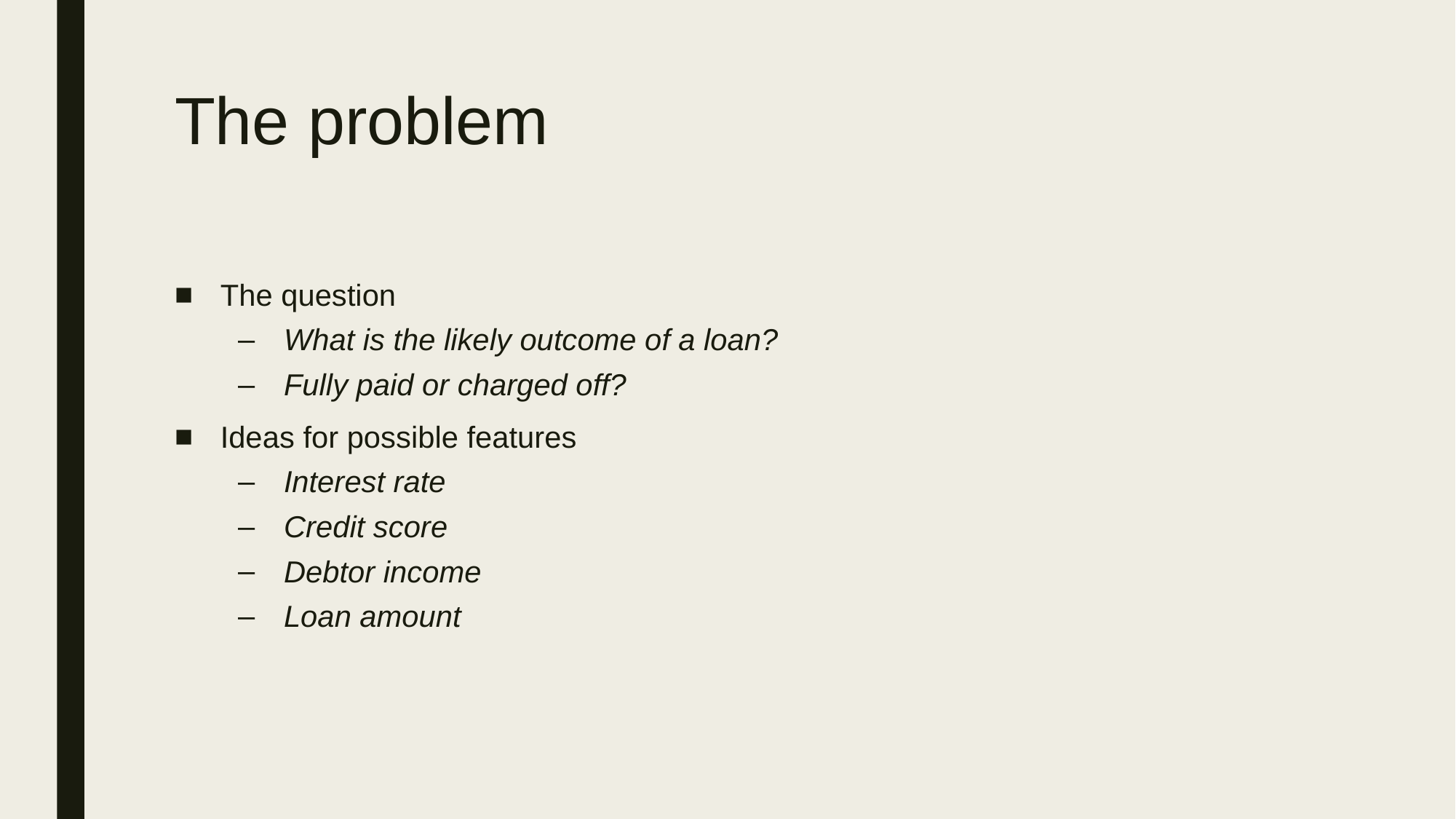

# The problem
The question
What is the likely outcome of a loan?
Fully paid or charged off?
Ideas for possible features
Interest rate
Credit score
Debtor income
Loan amount